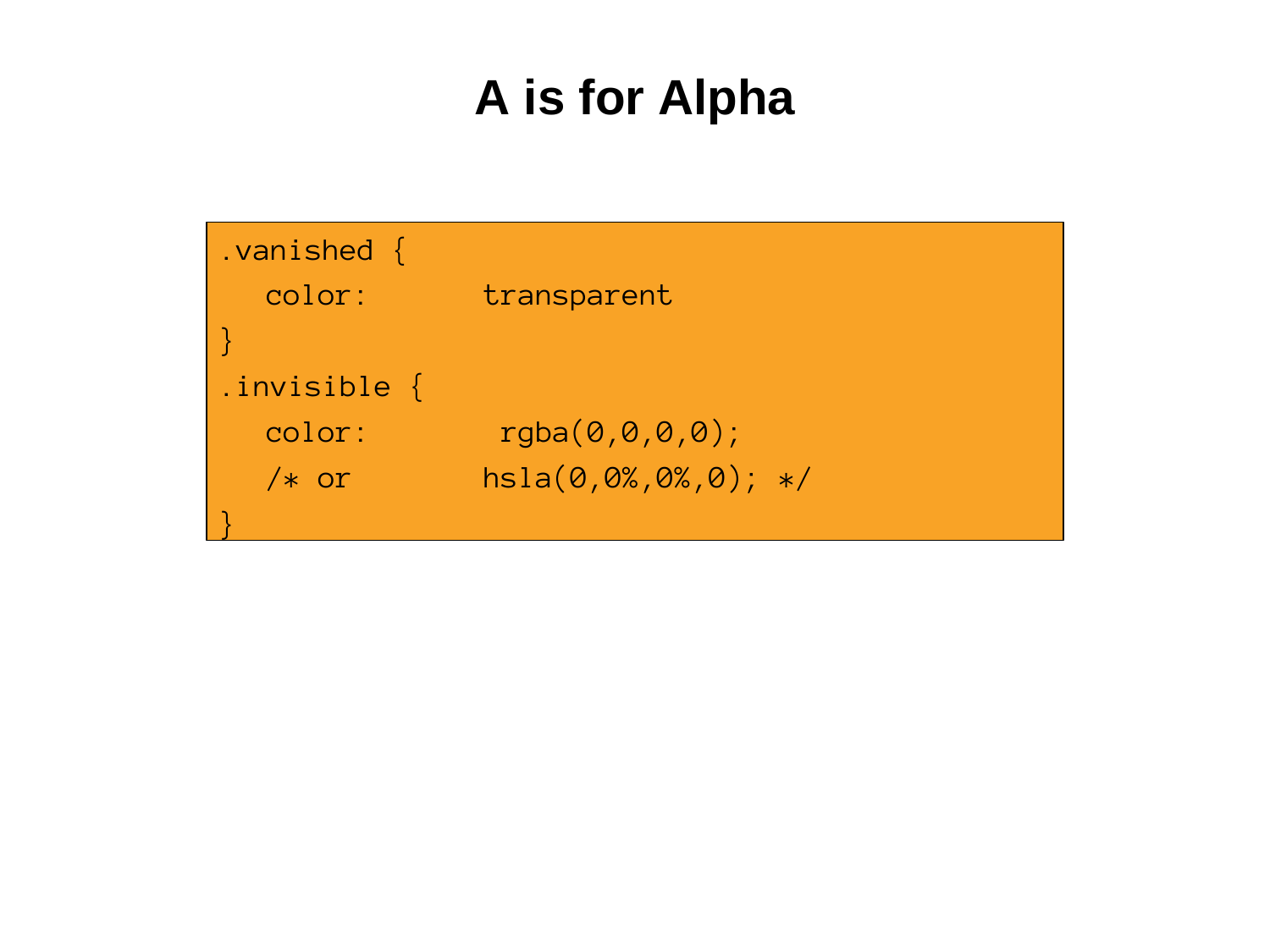

# A is for Alpha
.vanished {
color:	transparent
}
.invisible {
color:	rgba(0,0,0,0);
/* or	hsla(0,0%,0%,0); */
}
8